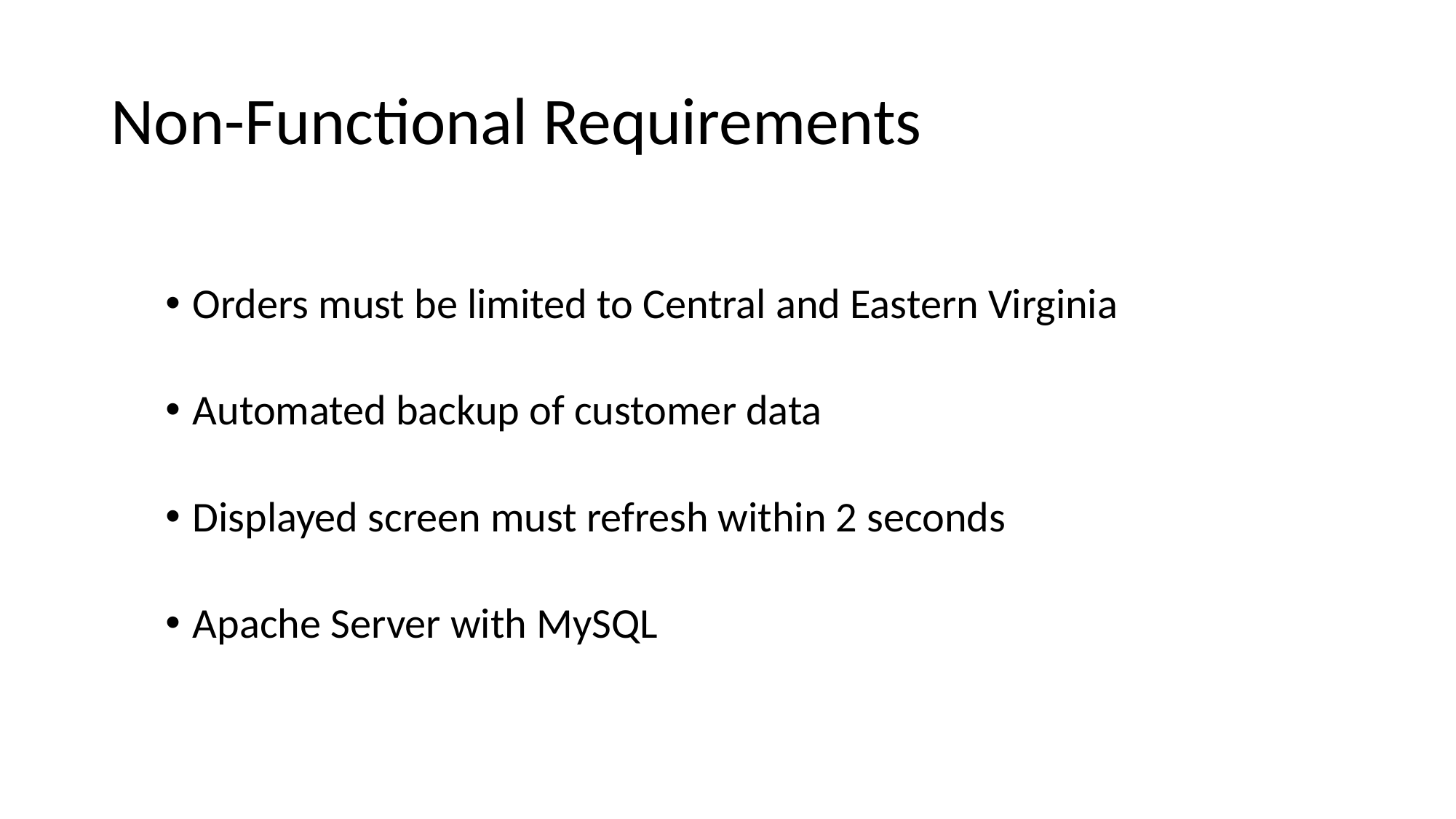

# Non-Functional Requirements

Orders must be limited to Central and Eastern Virginia

Automated backup of customer data

Displayed screen must refresh within 2 seconds

Apache Server with MySQL